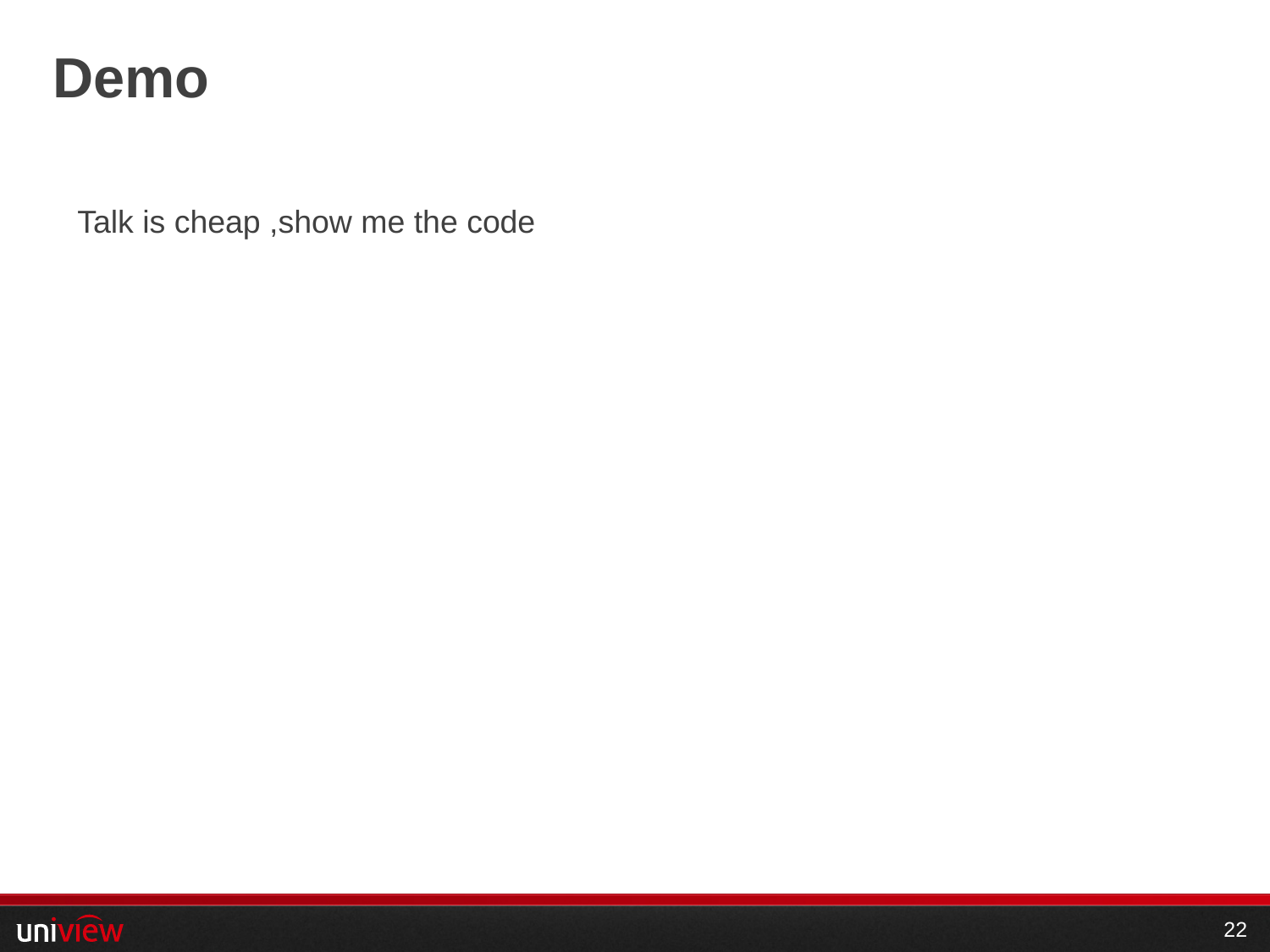

# Demo
Talk is cheap ,show me the code